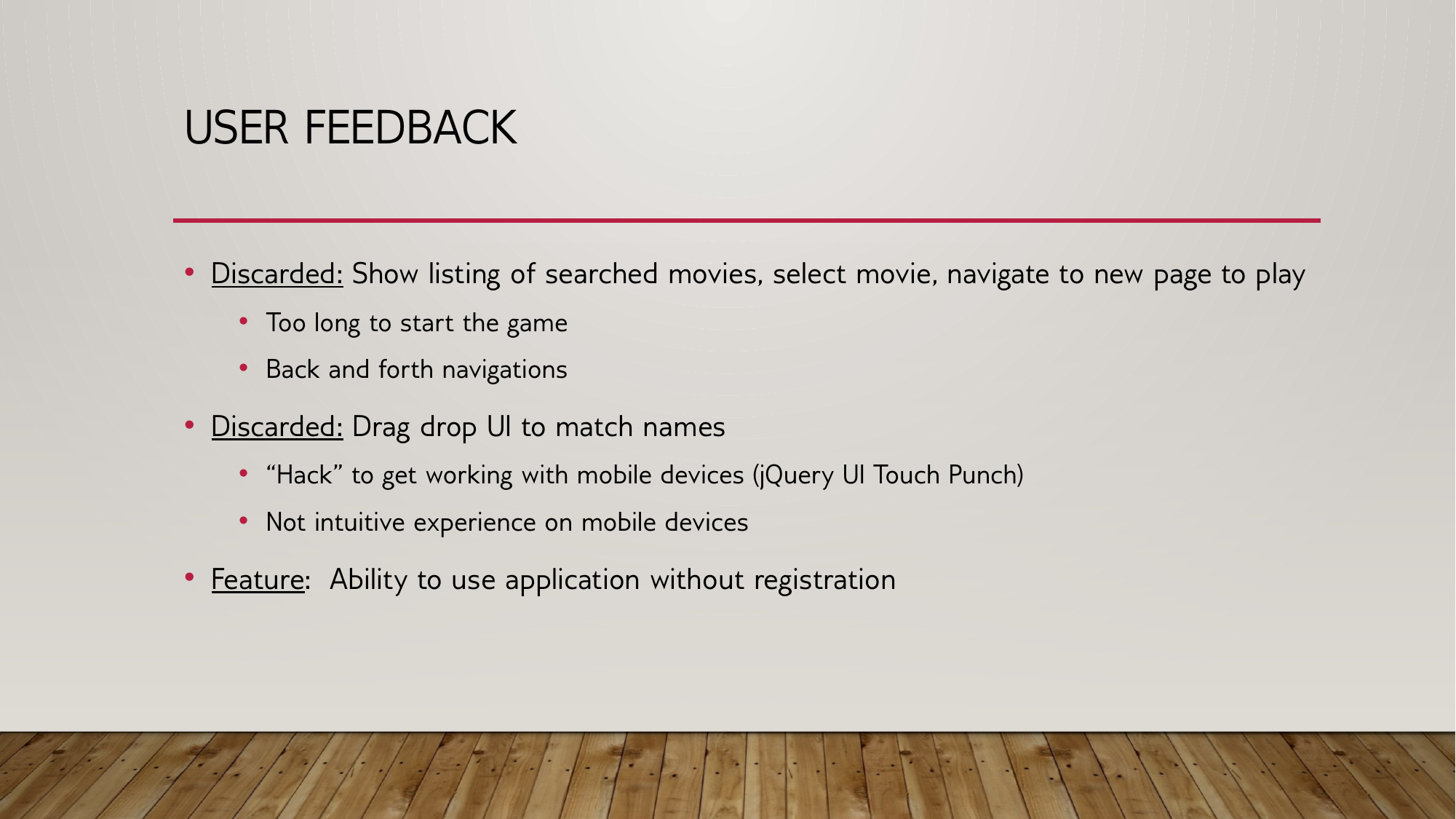

# User Feedback
Discarded: Show listing of searched movies, select movie, navigate to new page to play
Too long to start the game
Back and forth navigations
Discarded: Drag drop UI to match names
“Hack” to get working with mobile devices (jQuery UI Touch Punch)
Not intuitive experience on mobile devices
Feature:  Ability to use application without registration